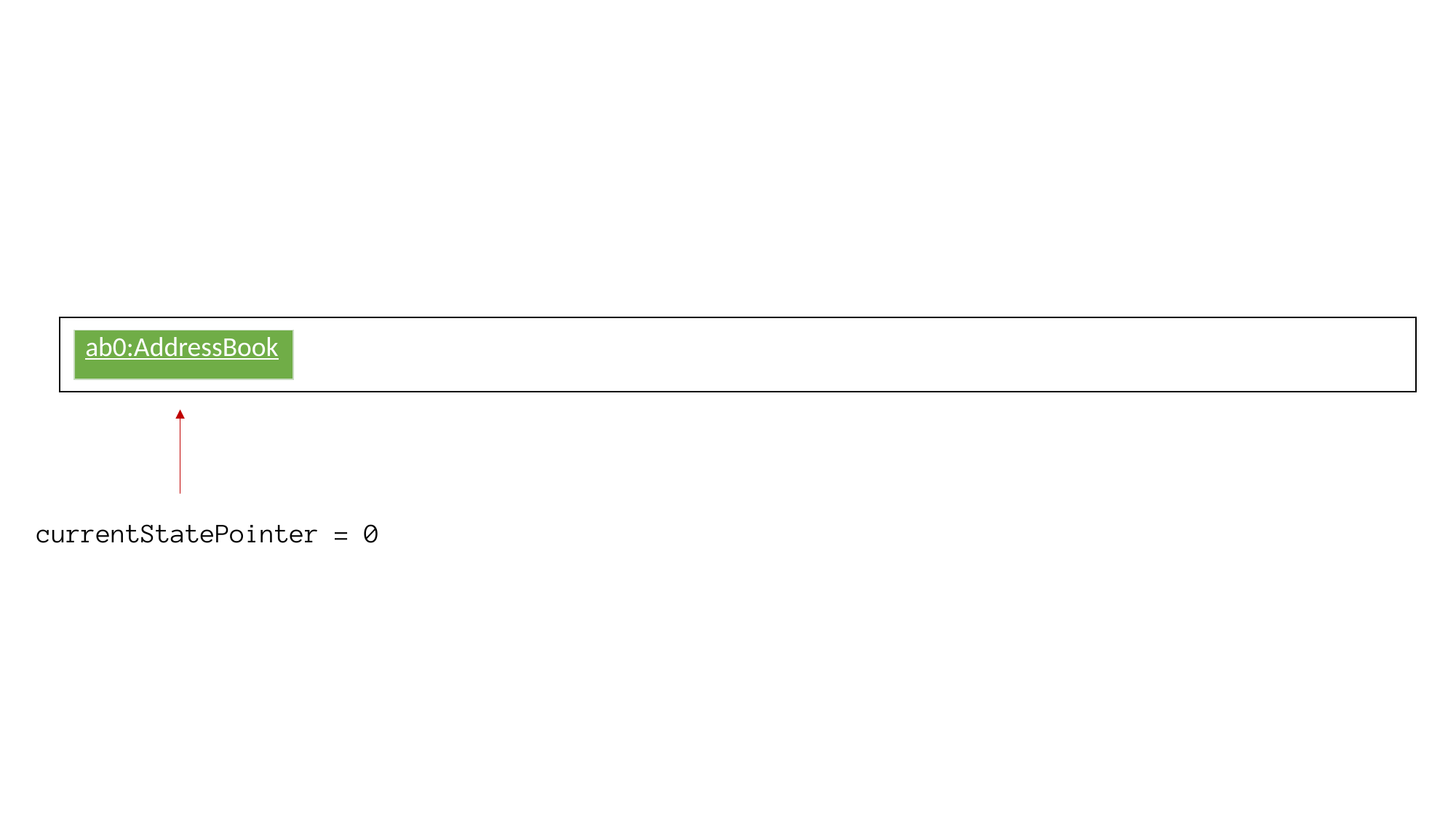

| ab0:AddressBook |
| --- |
currentStatePointer = 0